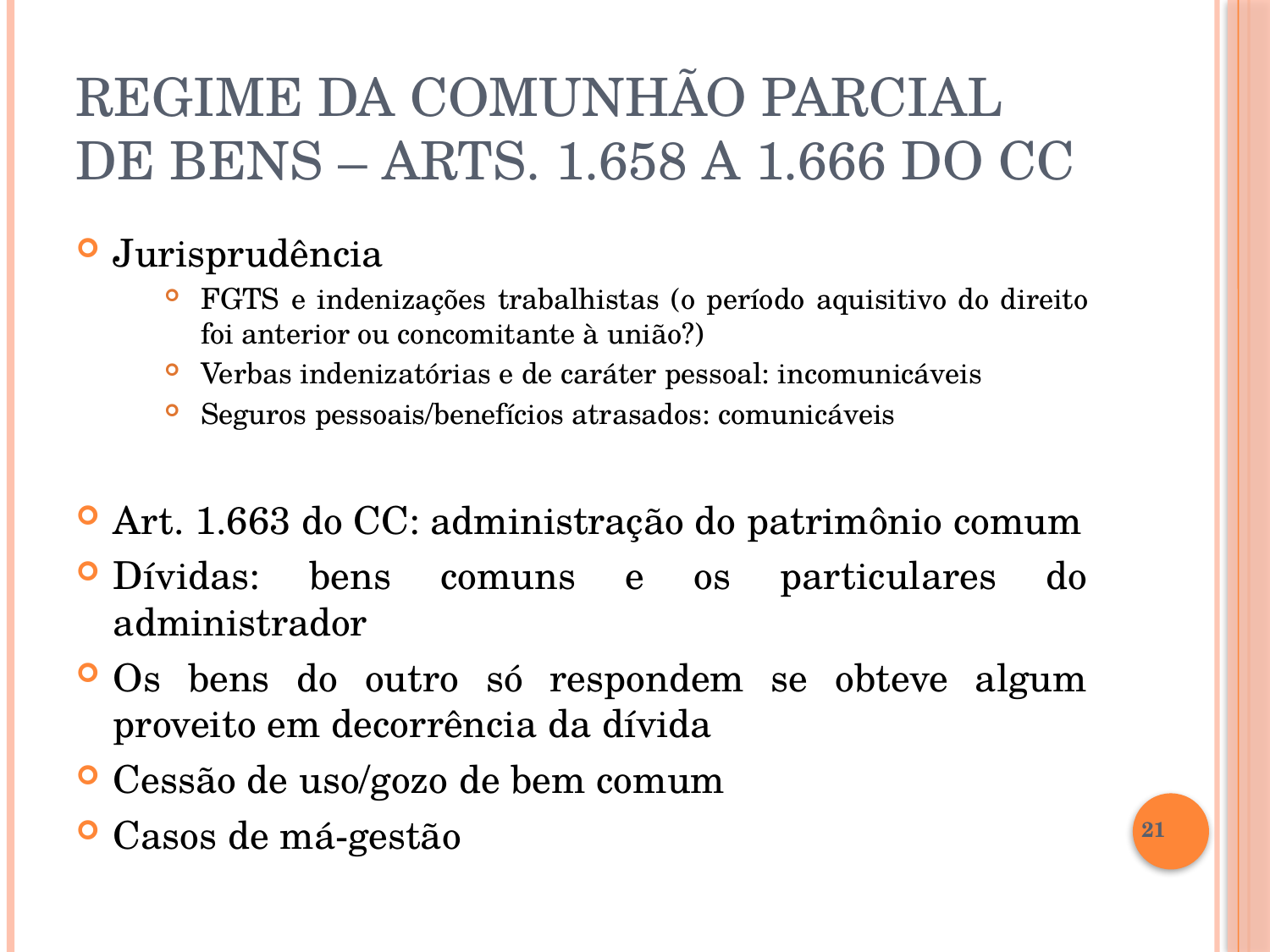

# Regime da Comunhão Parcial de Bens – arts. 1.658 a 1.666 do CC
Jurisprudência
FGTS e indenizações trabalhistas (o período aquisitivo do direito foi anterior ou concomitante à união?)
Verbas indenizatórias e de caráter pessoal: incomunicáveis
Seguros pessoais/benefícios atrasados: comunicáveis

Art. 1.663 do CC: administração do patrimônio comum
Dívidas: bens comuns e os particulares do administrador
Os bens do outro só respondem se obteve algum proveito em decorrência da dívida
Cessão de uso/gozo de bem comum
Casos de má-gestão

21